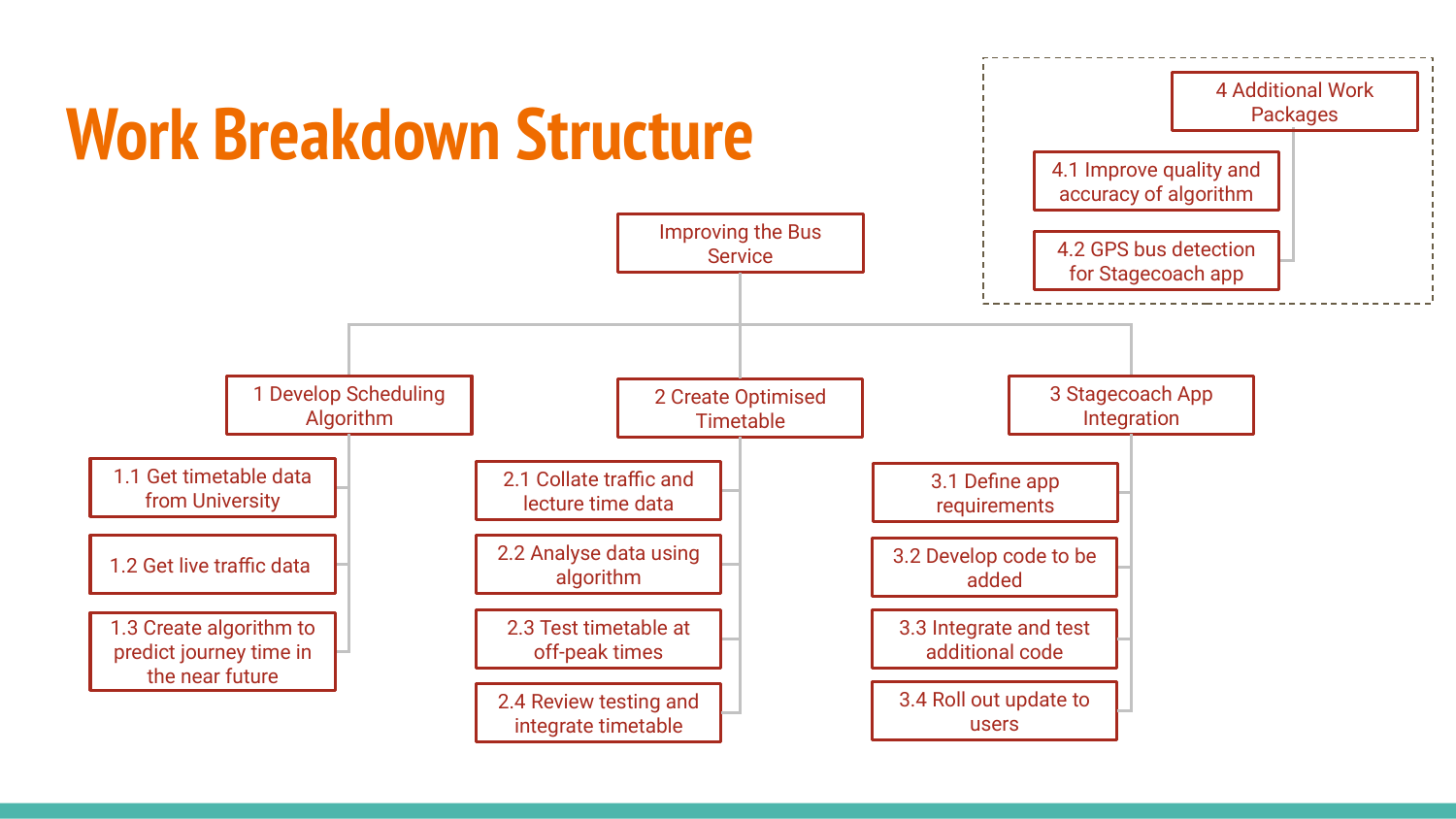

# Work Breakdown Structure
4 Additional Work Packages
4.1 Improve quality and accuracy of algorithm
Improving the Bus Service
4.2 GPS bus detection for Stagecoach app
1 Develop Scheduling Algorithm
3 Stagecoach App Integration
2 Create Optimised Timetable
1.1 Get timetable data from University
2.1 Collate traffic and lecture time data
3.1 Define app requirements
1.2 Get live traffic data
2.2 Analyse data using algorithm
3.2 Develop code to be added
2.3 Test timetable at off-peak times
3.3 Integrate and test additional code
1.3 Create algorithm to predict journey time in the near future
3.4 Roll out update to users
2.4 Review testing and integrate timetable